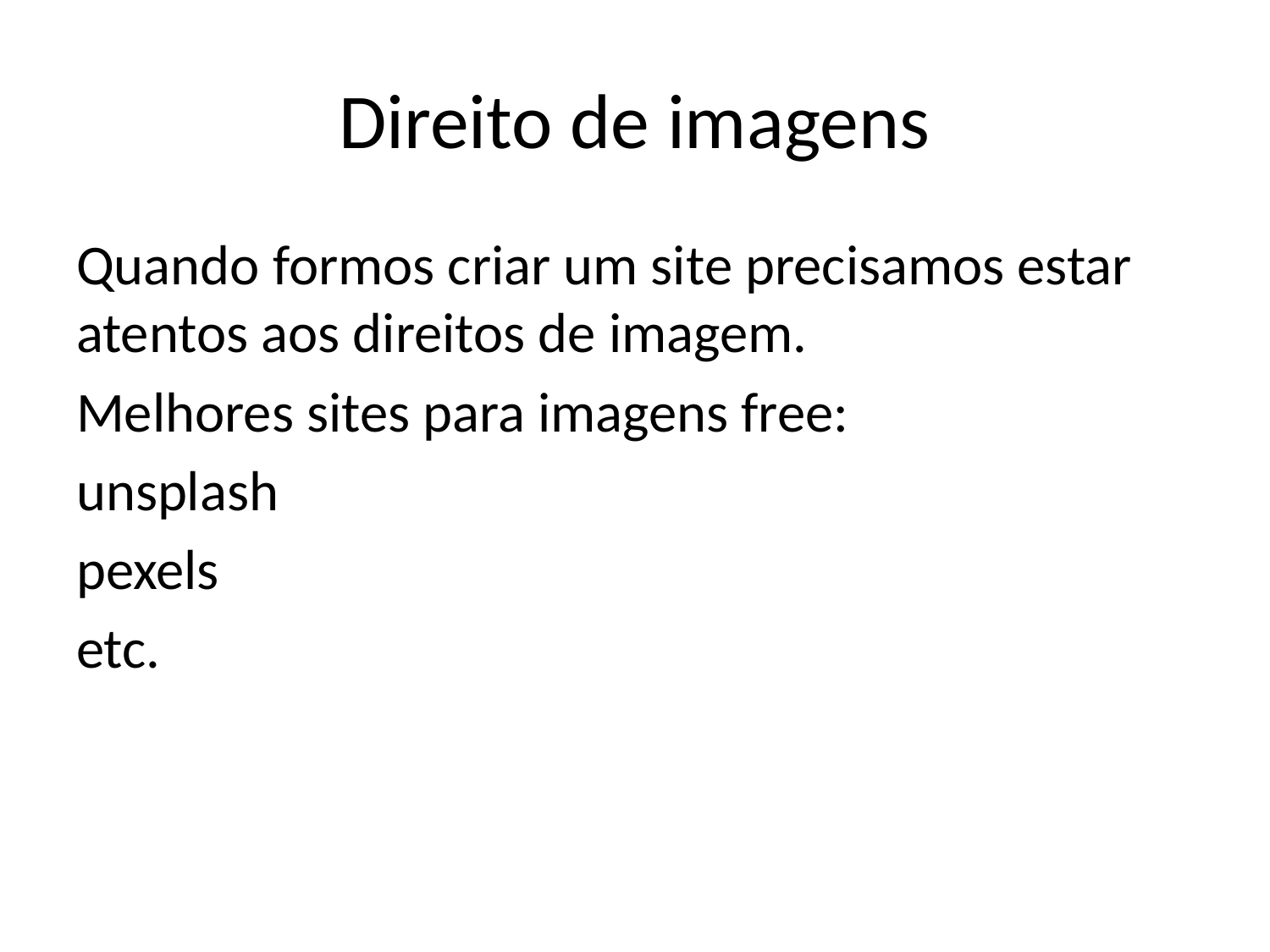

# Direito de imagens
Quando formos criar um site precisamos estar atentos aos direitos de imagem.
Melhores sites para imagens free:
unsplash
pexels
etc.